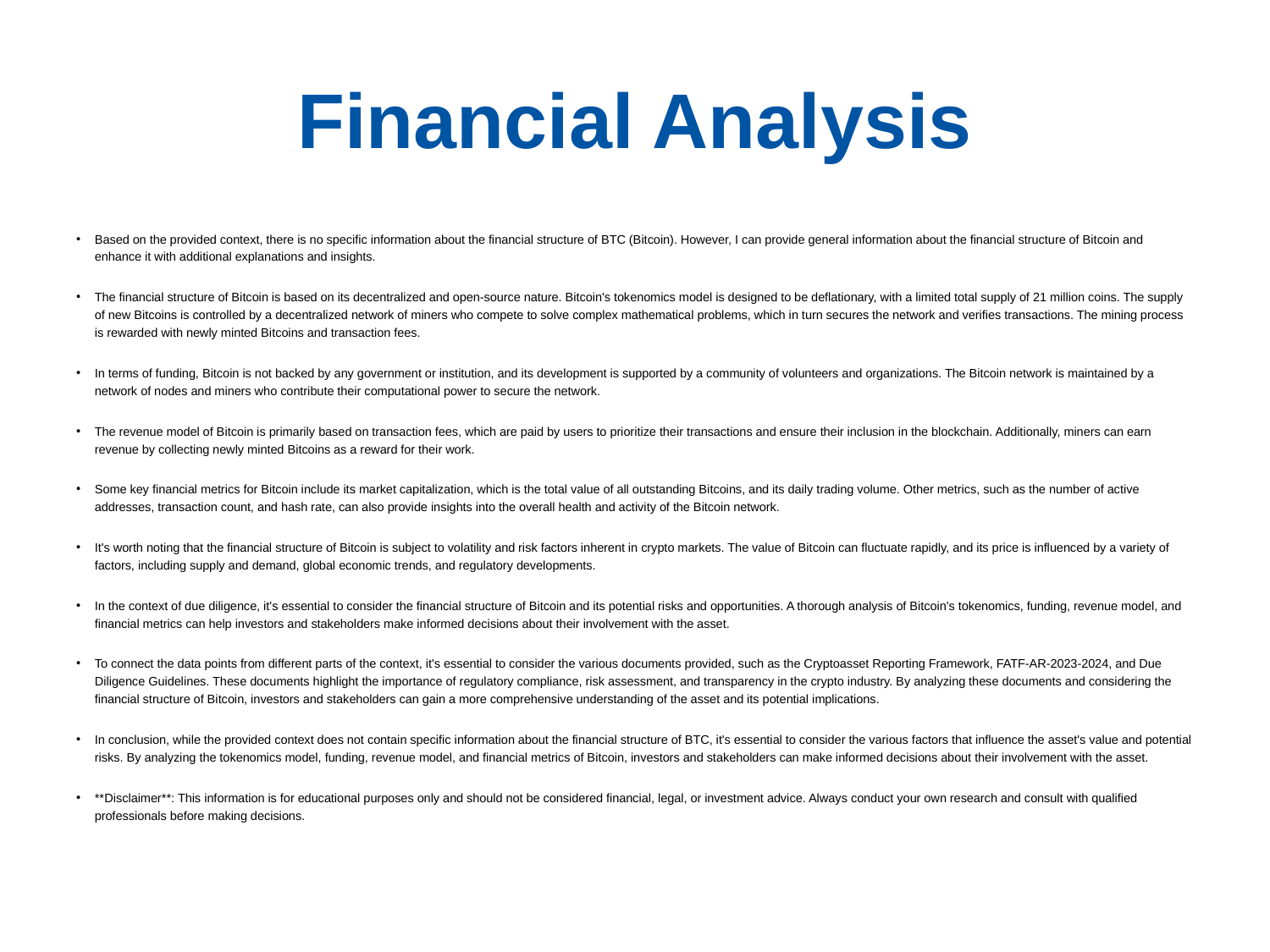

# Financial Analysis
Based on the provided context, there is no specific information about the financial structure of BTC (Bitcoin). However, I can provide general information about the financial structure of Bitcoin and enhance it with additional explanations and insights.

The financial structure of Bitcoin is based on its decentralized and open-source nature. Bitcoin's tokenomics model is designed to be deflationary, with a limited total supply of 21 million coins. The supply of new Bitcoins is controlled by a decentralized network of miners who compete to solve complex mathematical problems, which in turn secures the network and verifies transactions. The mining process is rewarded with newly minted Bitcoins and transaction fees.

In terms of funding, Bitcoin is not backed by any government or institution, and its development is supported by a community of volunteers and organizations. The Bitcoin network is maintained by a network of nodes and miners who contribute their computational power to secure the network.

The revenue model of Bitcoin is primarily based on transaction fees, which are paid by users to prioritize their transactions and ensure their inclusion in the blockchain. Additionally, miners can earn revenue by collecting newly minted Bitcoins as a reward for their work.

Some key financial metrics for Bitcoin include its market capitalization, which is the total value of all outstanding Bitcoins, and its daily trading volume. Other metrics, such as the number of active addresses, transaction count, and hash rate, can also provide insights into the overall health and activity of the Bitcoin network.

It's worth noting that the financial structure of Bitcoin is subject to volatility and risk factors inherent in crypto markets. The value of Bitcoin can fluctuate rapidly, and its price is influenced by a variety of factors, including supply and demand, global economic trends, and regulatory developments.

In the context of due diligence, it's essential to consider the financial structure of Bitcoin and its potential risks and opportunities. A thorough analysis of Bitcoin's tokenomics, funding, revenue model, and financial metrics can help investors and stakeholders make informed decisions about their involvement with the asset.

To connect the data points from different parts of the context, it's essential to consider the various documents provided, such as the Cryptoasset Reporting Framework, FATF-AR-2023-2024, and Due Diligence Guidelines. These documents highlight the importance of regulatory compliance, risk assessment, and transparency in the crypto industry. By analyzing these documents and considering the financial structure of Bitcoin, investors and stakeholders can gain a more comprehensive understanding of the asset and its potential implications.

In conclusion, while the provided context does not contain specific information about the financial structure of BTC, it's essential to consider the various factors that influence the asset's value and potential risks. By analyzing the tokenomics model, funding, revenue model, and financial metrics of Bitcoin, investors and stakeholders can make informed decisions about their involvement with the asset.

**Disclaimer**: This information is for educational purposes only and should not be considered financial, legal, or investment advice. Always conduct your own research and consult with qualified professionals before making decisions.